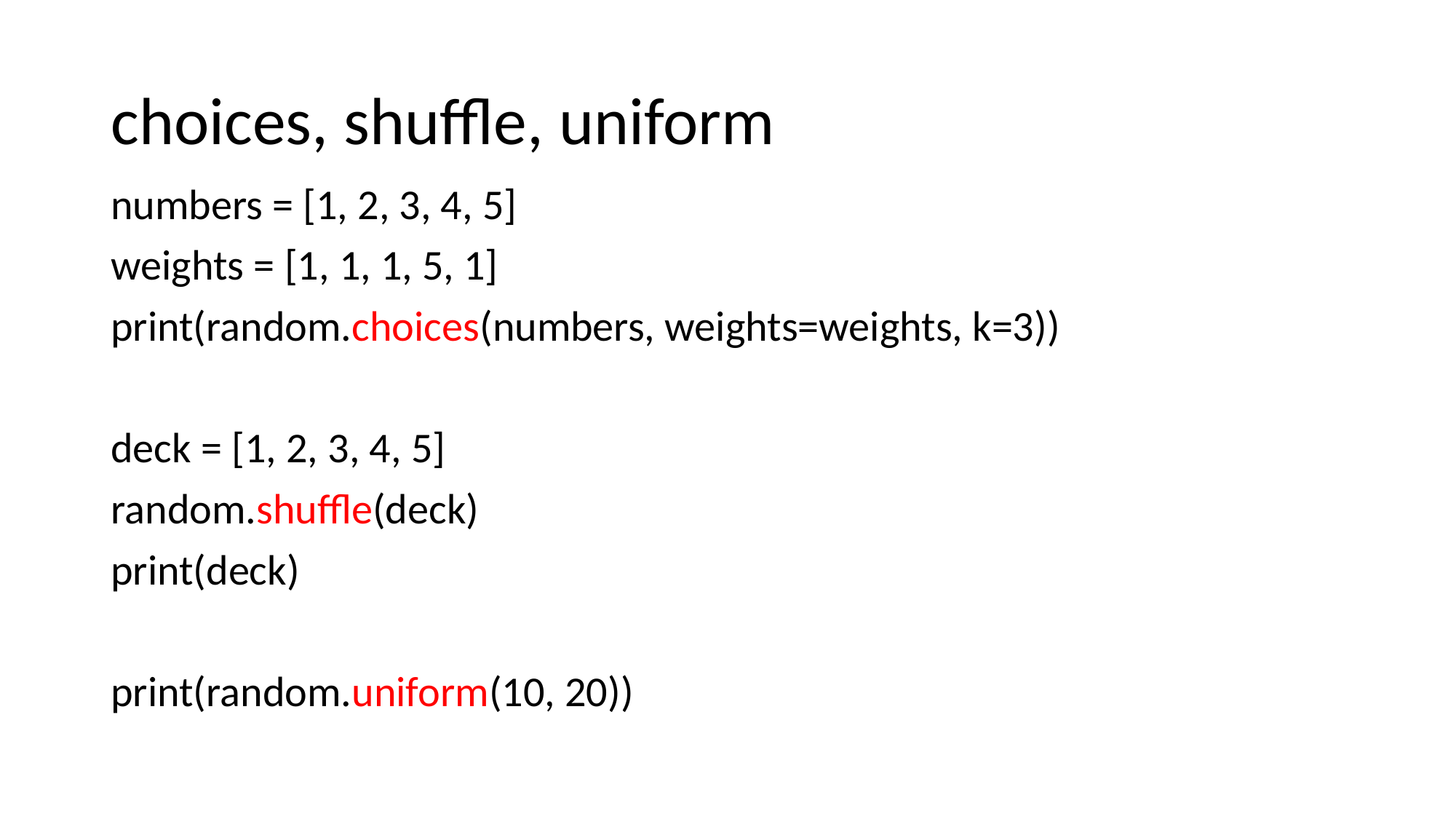

# choices, shuffle, uniform
numbers = [1, 2, 3, 4, 5]
weights = [1, 1, 1, 5, 1]
print(random.choices(numbers, weights=weights, k=3))

deck = [1, 2, 3, 4, 5]
random.shuffle(deck)
print(deck)

print(random.uniform(10, 20))